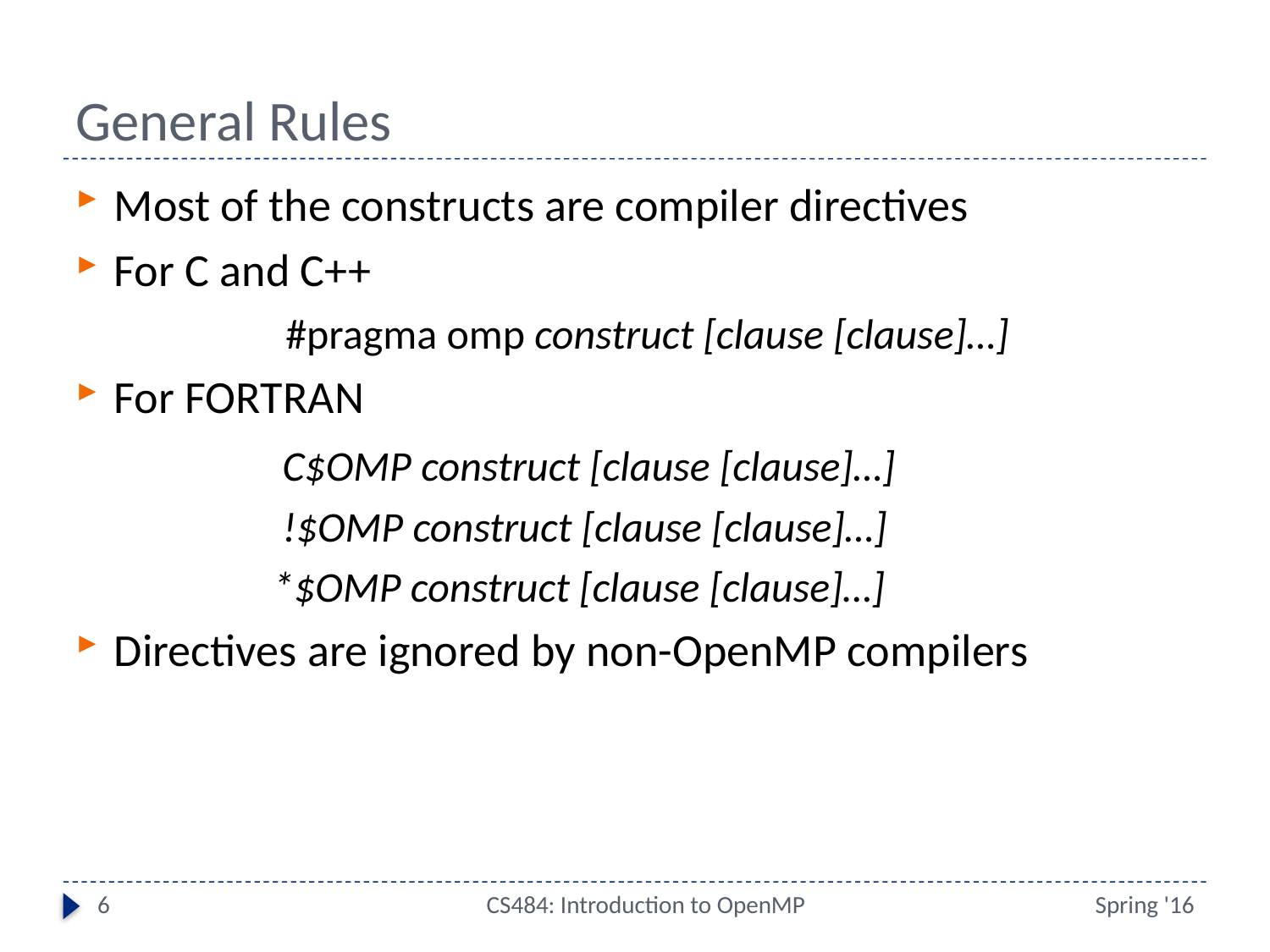

# General Rules
Most of the constructs are compiler directives
For C and C++
                      #pragma omp construct [clause [clause]…]
For FORTRAN
               C$OMP construct [clause [clause]…]
             !$OMP construct [clause [clause]…]
            *$OMP construct [clause [clause]…]
Directives are ignored by non-OpenMP compilers
6
CS484: Introduction to OpenMP
Spring '16